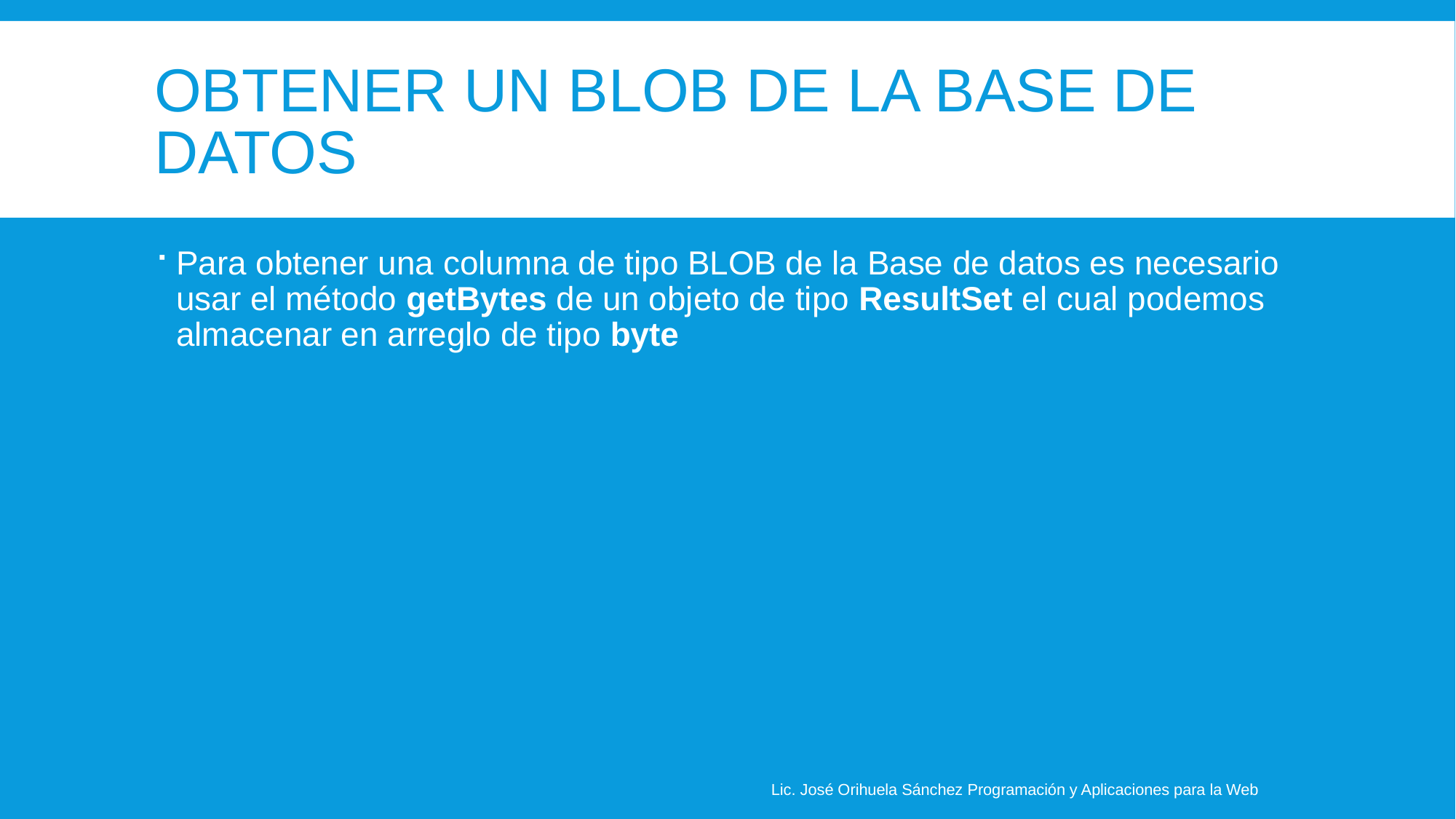

# Obtener un BLOB de la base de datos
Para obtener una columna de tipo BLOB de la Base de datos es necesario usar el método getBytes de un objeto de tipo ResultSet el cual podemos almacenar en arreglo de tipo byte
Lic. José Orihuela Sánchez Programación y Aplicaciones para la Web